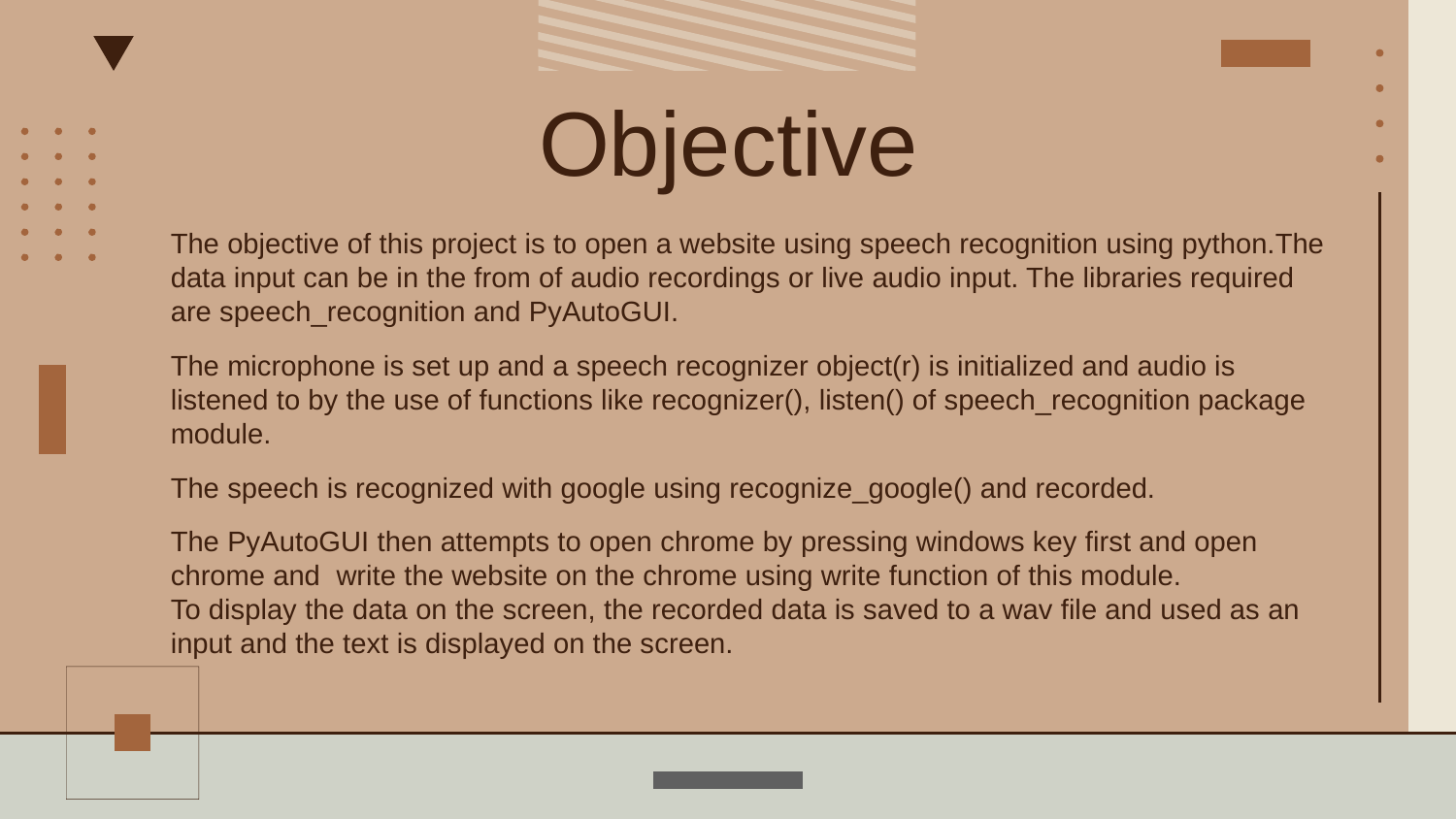

# Objective
The objective of this project is to open a website using speech recognition using python.The data input can be in the from of audio recordings or live audio input. The libraries required are speech_recognition and PyAutoGUI.
The microphone is set up and a speech recognizer object(r) is initialized and audio is listened to by the use of functions like recognizer(), listen() of speech_recognition package module.
The speech is recognized with google using recognize_google() and recorded.
The PyAutoGUI then attempts to open chrome by pressing windows key first and open chrome and  write the website on the chrome using write function of this module.
To display the data on the screen, the recorded data is saved to a wav file and used as an input and the text is displayed on the screen.